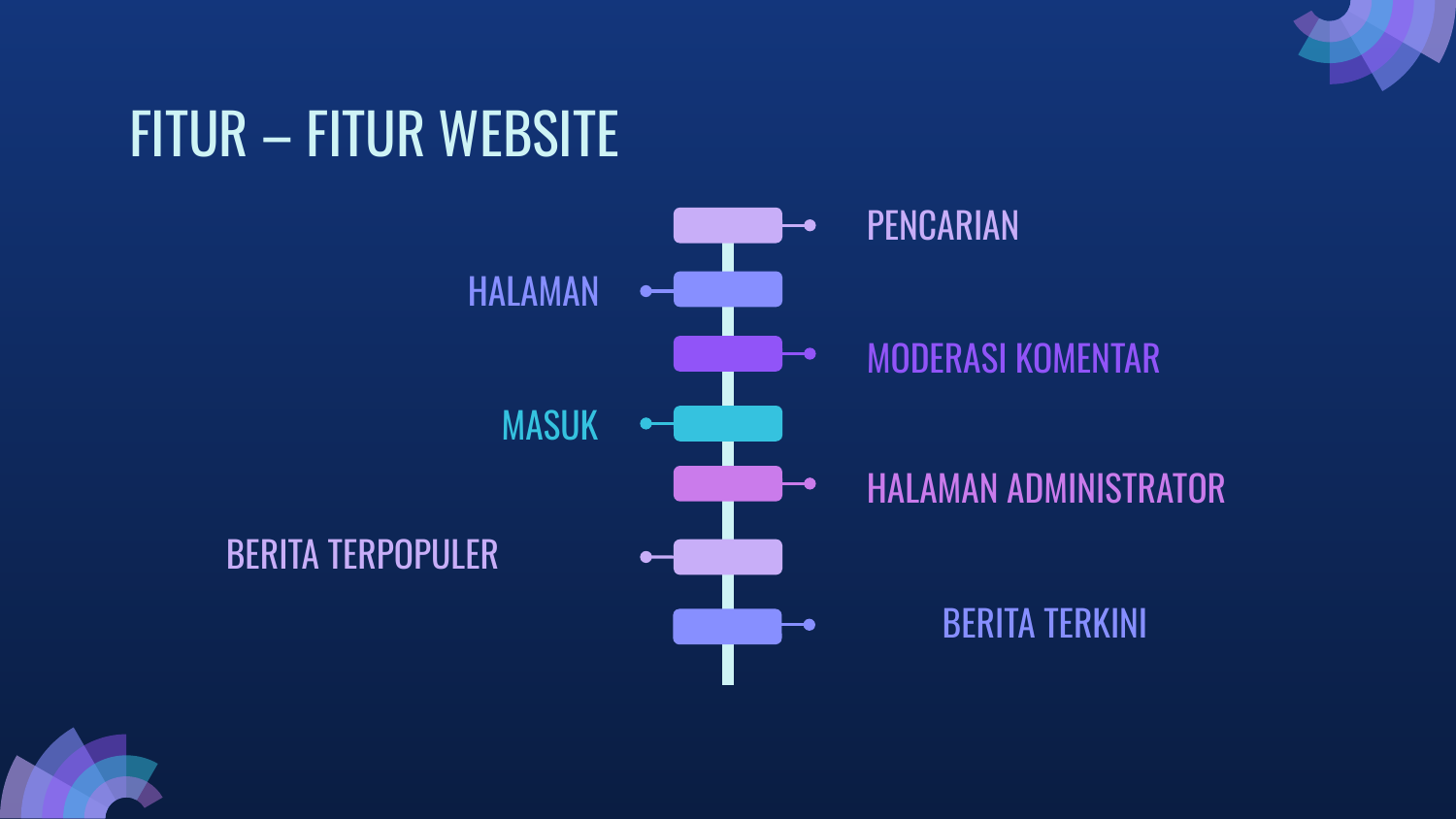

# FITUR – FITUR WEBSITE
PENCARIAN

HALAMAN

MODERASI KOMENTAR

MASUK

HALAMAN ADMINISTRATOR

BERITA TERPOPULER

BERITA TERKINI